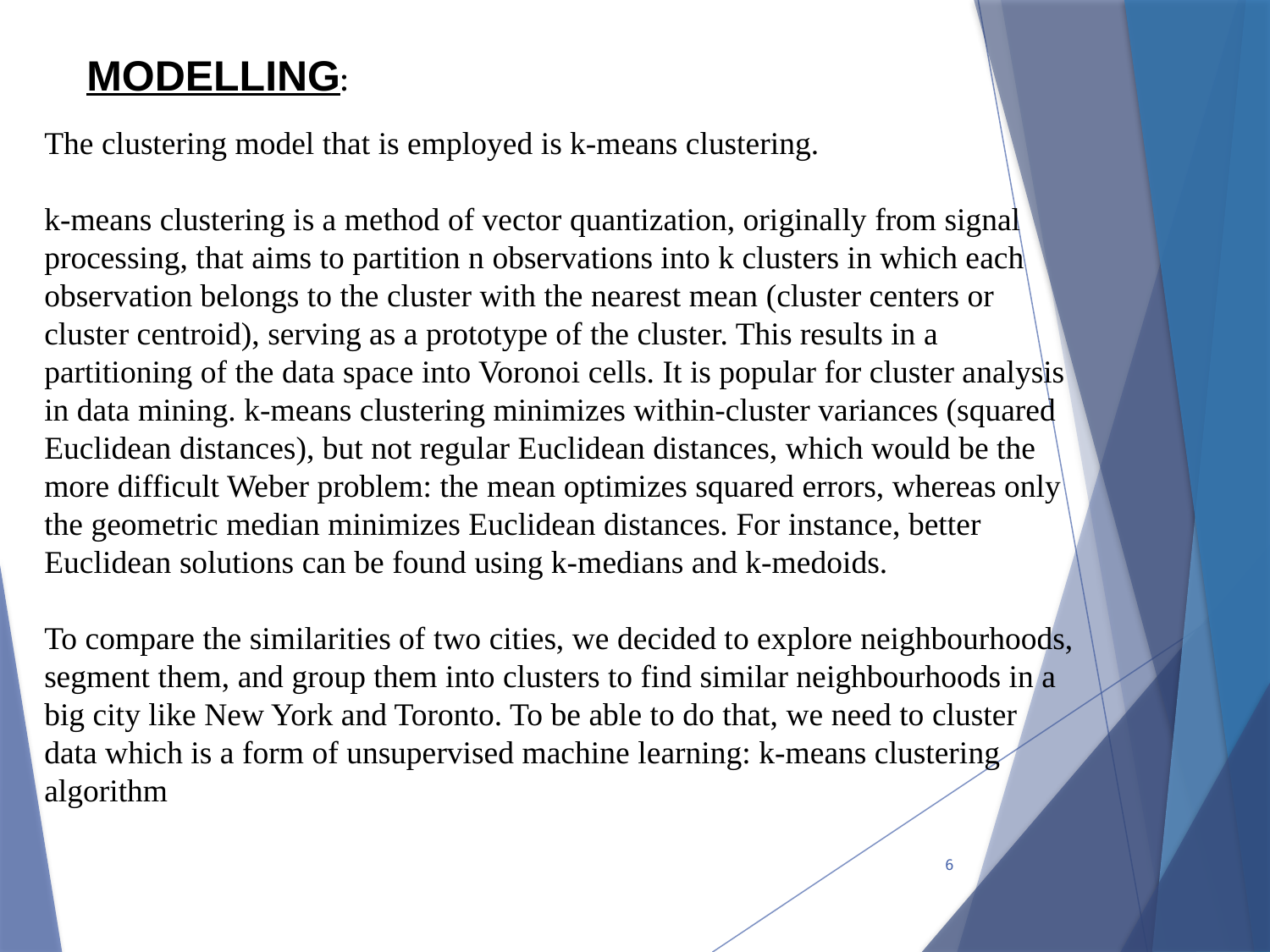

MODELLING:
The clustering model that is employed is k-means clustering.

k-means clustering is a method of vector quantization, originally from signal processing, that aims to partition n observations into k clusters in which each observation belongs to the cluster with the nearest mean (cluster centers or cluster centroid), serving as a prototype of the cluster. This results in a partitioning of the data space into Voronoi cells. It is popular for cluster analysis in data mining. k-means clustering minimizes within-cluster variances (squared Euclidean distances), but not regular Euclidean distances, which would be the more difficult Weber problem: the mean optimizes squared errors, whereas only the geometric median minimizes Euclidean distances. For instance, better Euclidean solutions can be found using k-medians and k-medoids.

To compare the similarities of two cities, we decided to explore neighbourhoods, segment them, and group them into clusters to find similar neighbourhoods in a big city like New York and Toronto. To be able to do that, we need to cluster data which is a form of unsupervised machine learning: k-means clustering algorithm
6